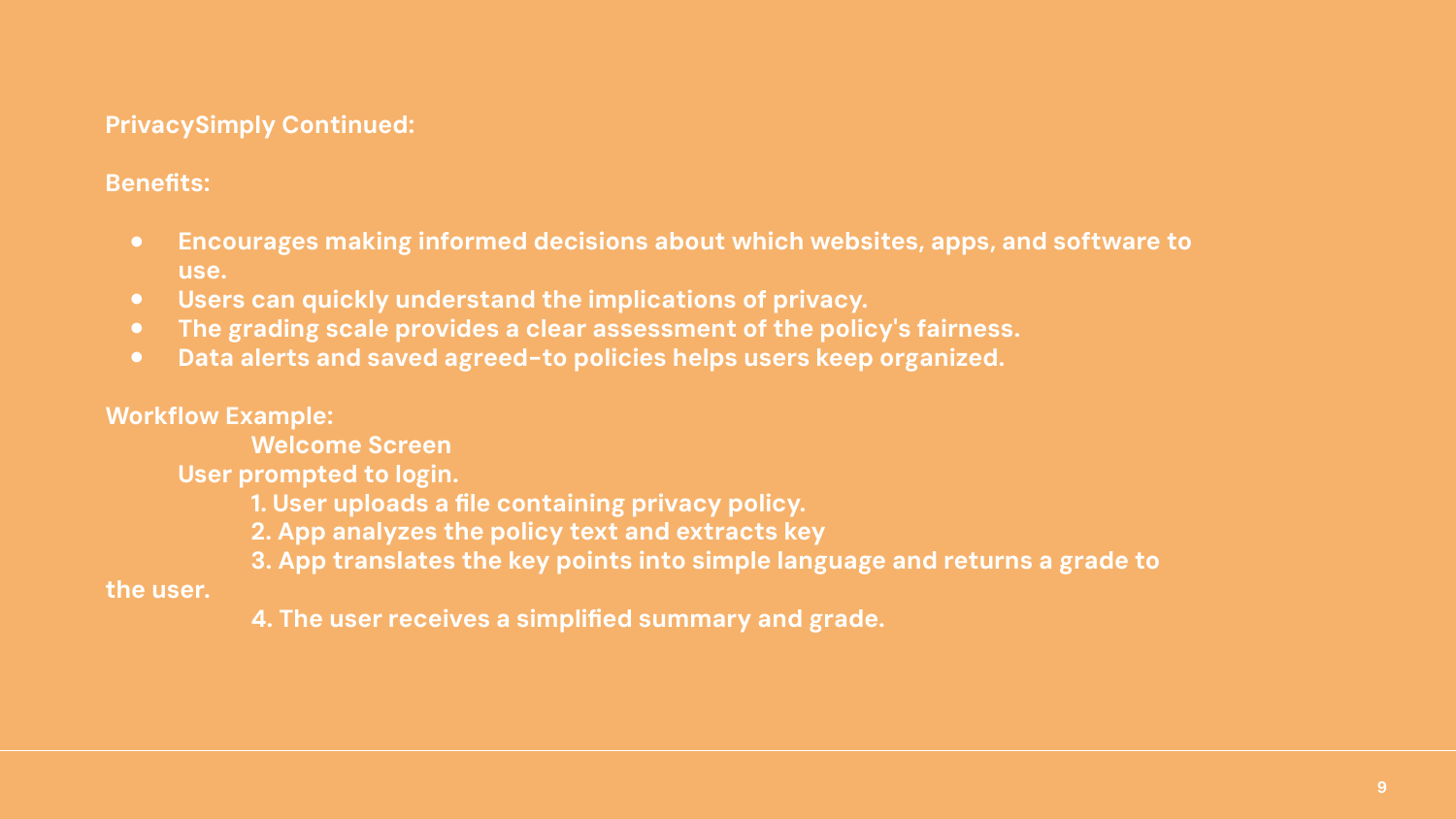

PrivacySimply Continued:

Benefits:

Encourages making informed decisions about which websites, apps, and software to use.
Users can quickly understand the implications of privacy.
The grading scale provides a clear assessment of the policy's fairness.
Data alerts and saved agreed-to policies helps users keep organized.

Workflow Example:
	Welcome Screen
User prompted to login.
	1. User uploads a file containing privacy policy.
	2. App analyzes the policy text and extracts key
	3. App translates the key points into simple language and returns a grade to the user.
	4. The user receives a simplified summary and grade.

9